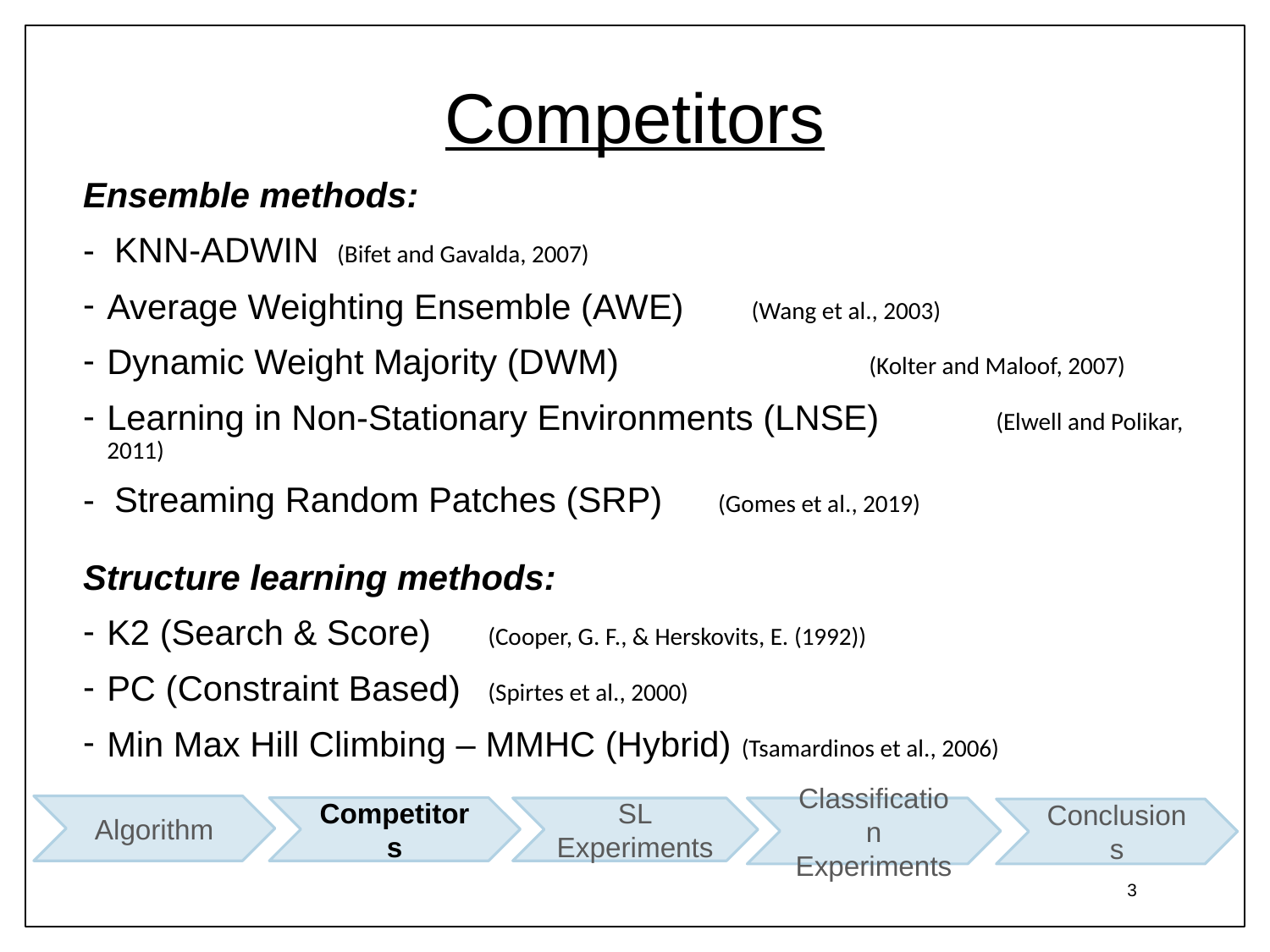

# Competitors
Ensemble methods:
-  KNN-ADWIN	(Bifet and Gavalda, 2007)
Average Weighting Ensemble (AWE)	 (Wang et al., 2003)
Dynamic Weight Majority (DWM)		(Kolter and Maloof, 2007)
Learning in Non-Stationary Environments (LNSE)	(Elwell and Polikar, 2011)
-  Streaming Random Patches (SRP)	(Gomes et al., 2019)
Structure learning methods:
K2 (Search & Score)	(Cooper, G. F., & Herskovits, E. (1992))
PC (Constraint Based)	(Spirtes et al., 2000)
Min Max Hill Climbing – MMHC (Hybrid) (Tsamardinos et al., 2006)
Algorithm
Competitors
SL Experiments
Conclusions
Classification Experiments
3